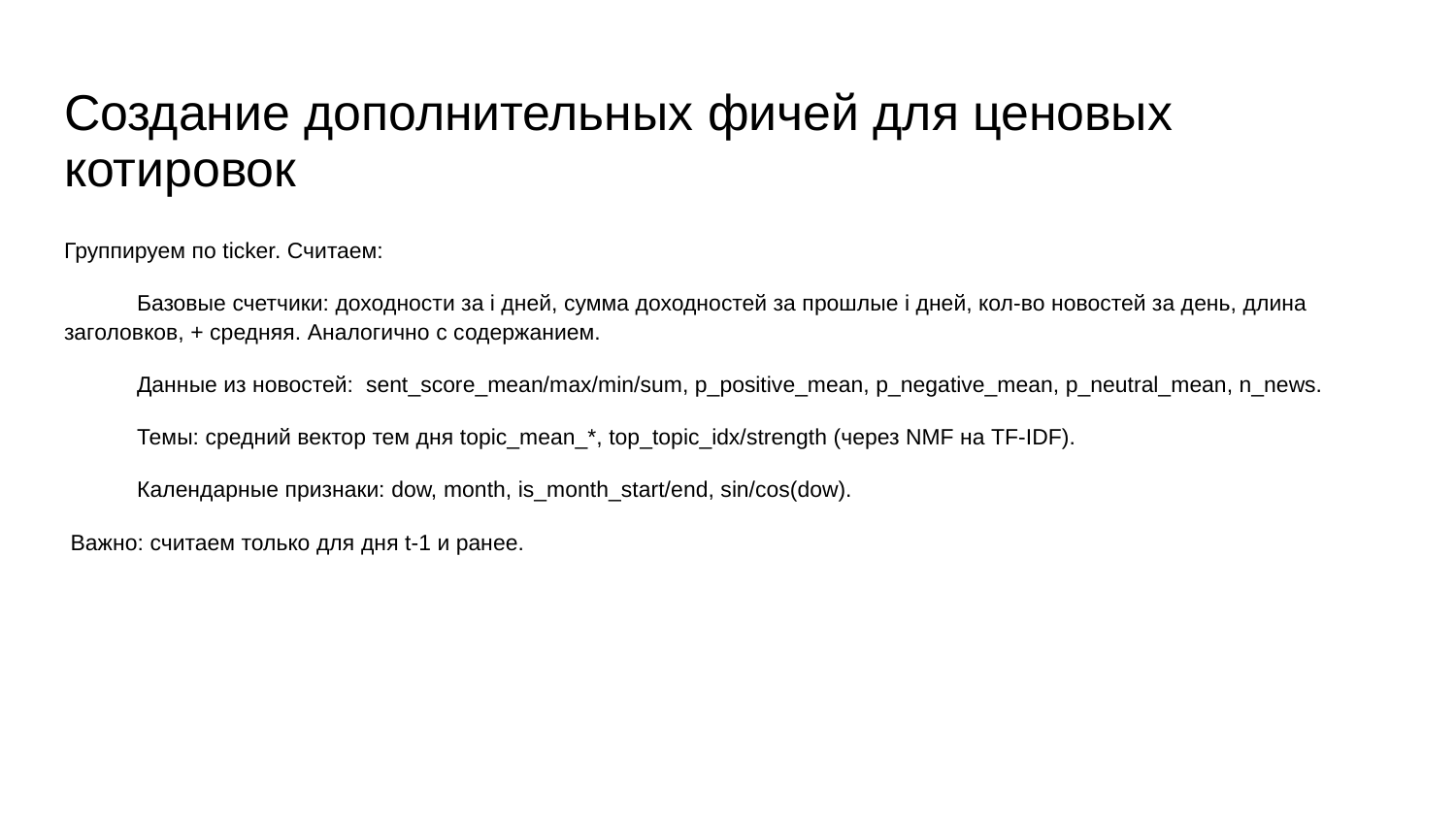

# Создание дополнительных фичей для ценовых котировок
Группируем по ticker. Считаем:
Базовые счетчики: доходности за i дней, сумма доходностей за прошлые i дней, кол-во новостей за день, длина заголовков, + средняя. Аналогично с содержанием.
Данные из новостей:  sent_score_mean/max/min/sum, p_positive_mean, p_negative_mean, p_neutral_mean, n_news.
Темы: средний вектор тем дня topic_mean_*, top_topic_idx/strength (через NMF на TF-IDF).
Календарные признаки: dow, month, is_month_start/end, sin/cos(dow).
 Важно: считаем только для дня t-1 и ранее.